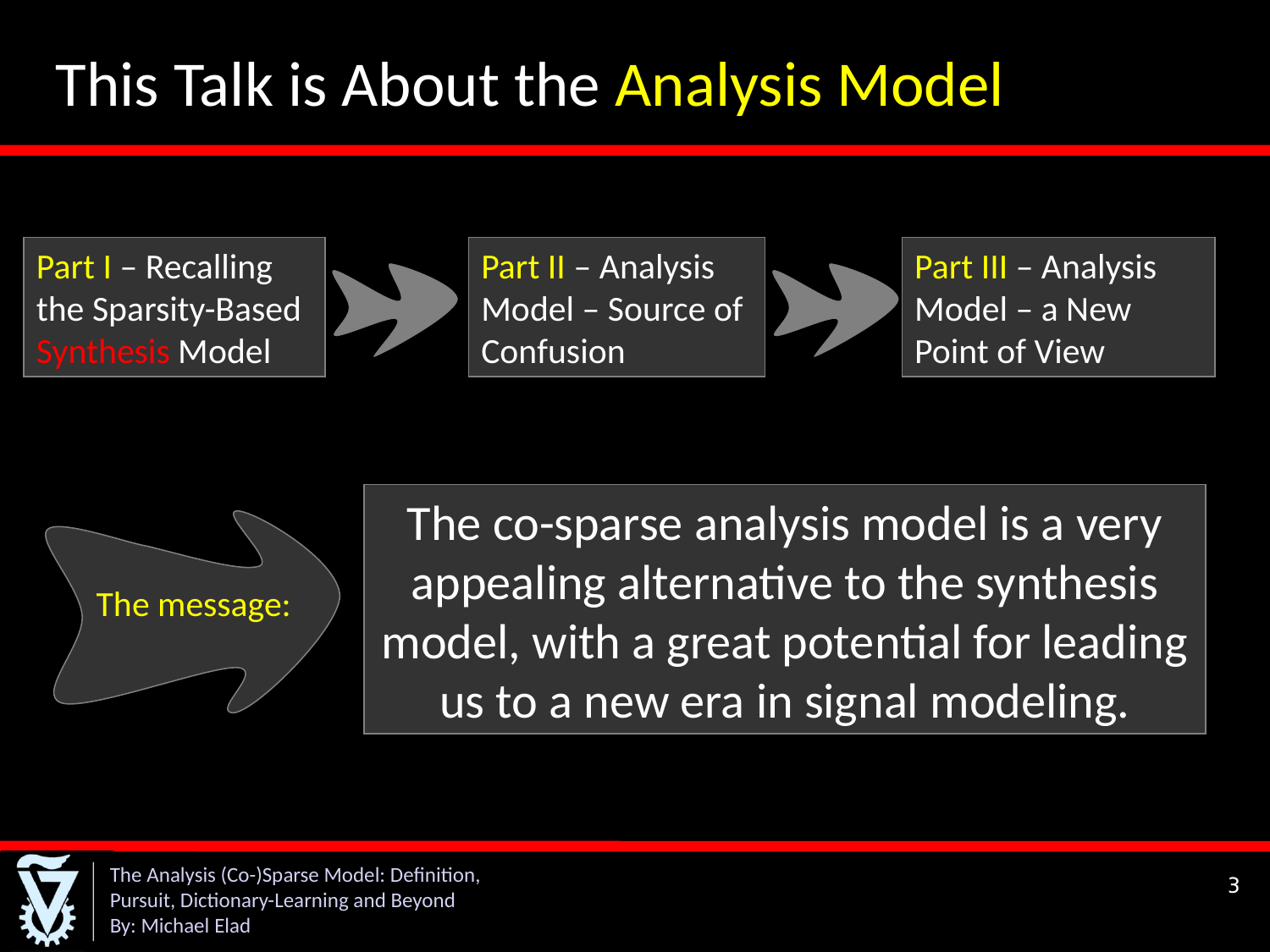

This Talk is About the Analysis Model

Part III – Analysis Model – a New Point of View

Part I – Recalling the Sparsity-Based Synthesis Model
Part II – Analysis Model – Source of Confusion

The co-sparse analysis model is a very appealing alternative to the synthesis model, with a great potential for leading us to a new era in signal modeling.

The message:
3